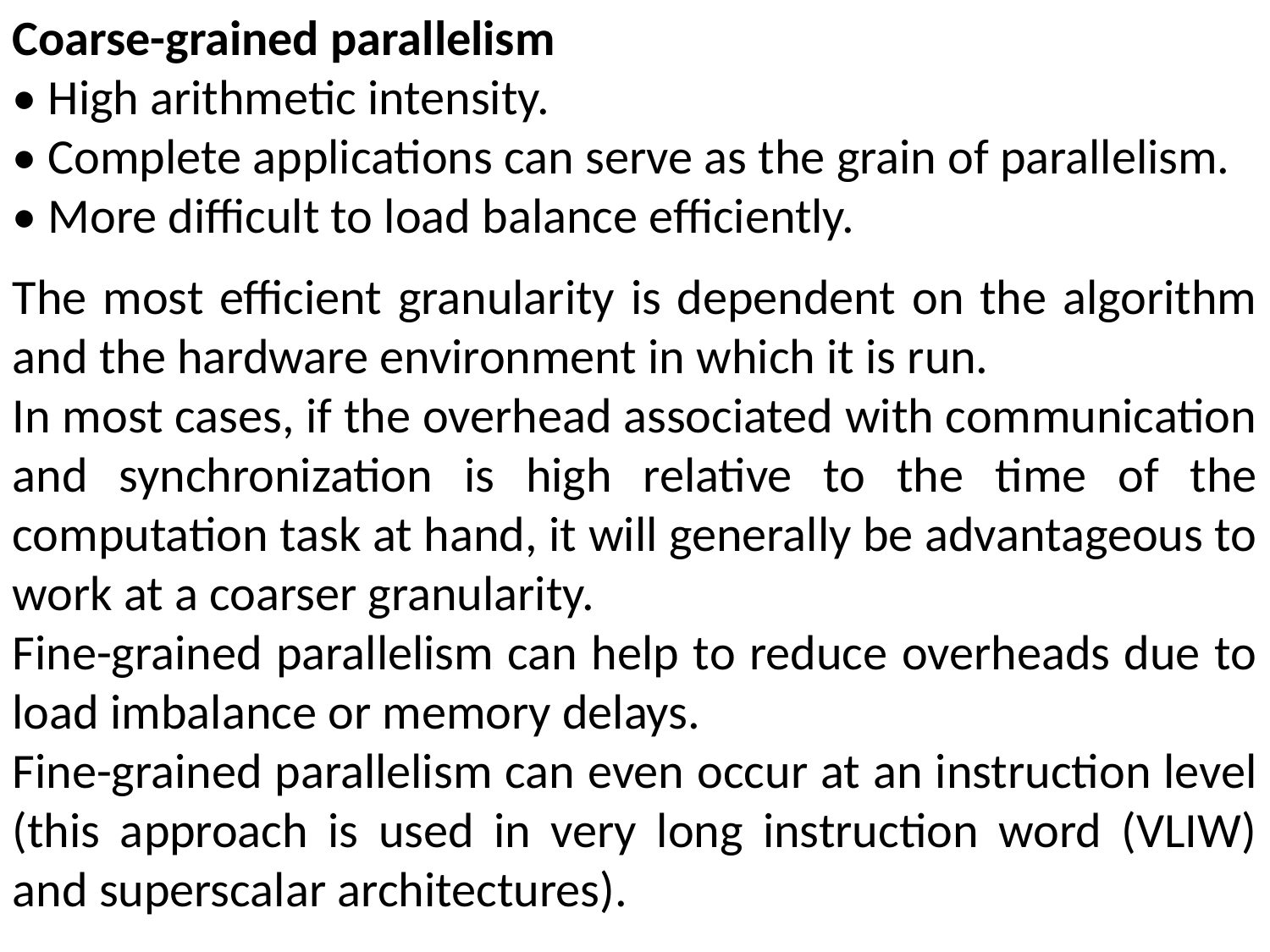

Coarse-grained parallelism
• High arithmetic intensity.
• Complete applications can serve as the grain of parallelism.
• More difficult to load balance efficiently.

The most efficient granularity is dependent on the algorithm and the hardware environment in which it is run.
In most cases, if the overhead associated with communication and synchronization is high relative to the time of the computation task at hand, it will generally be advantageous to work at a coarser granularity.
Fine-grained parallelism can help to reduce overheads due to load imbalance or memory delays.
Fine-grained parallelism can even occur at an instruction level (this approach is used in very long instruction word (VLIW) and superscalar architectures).